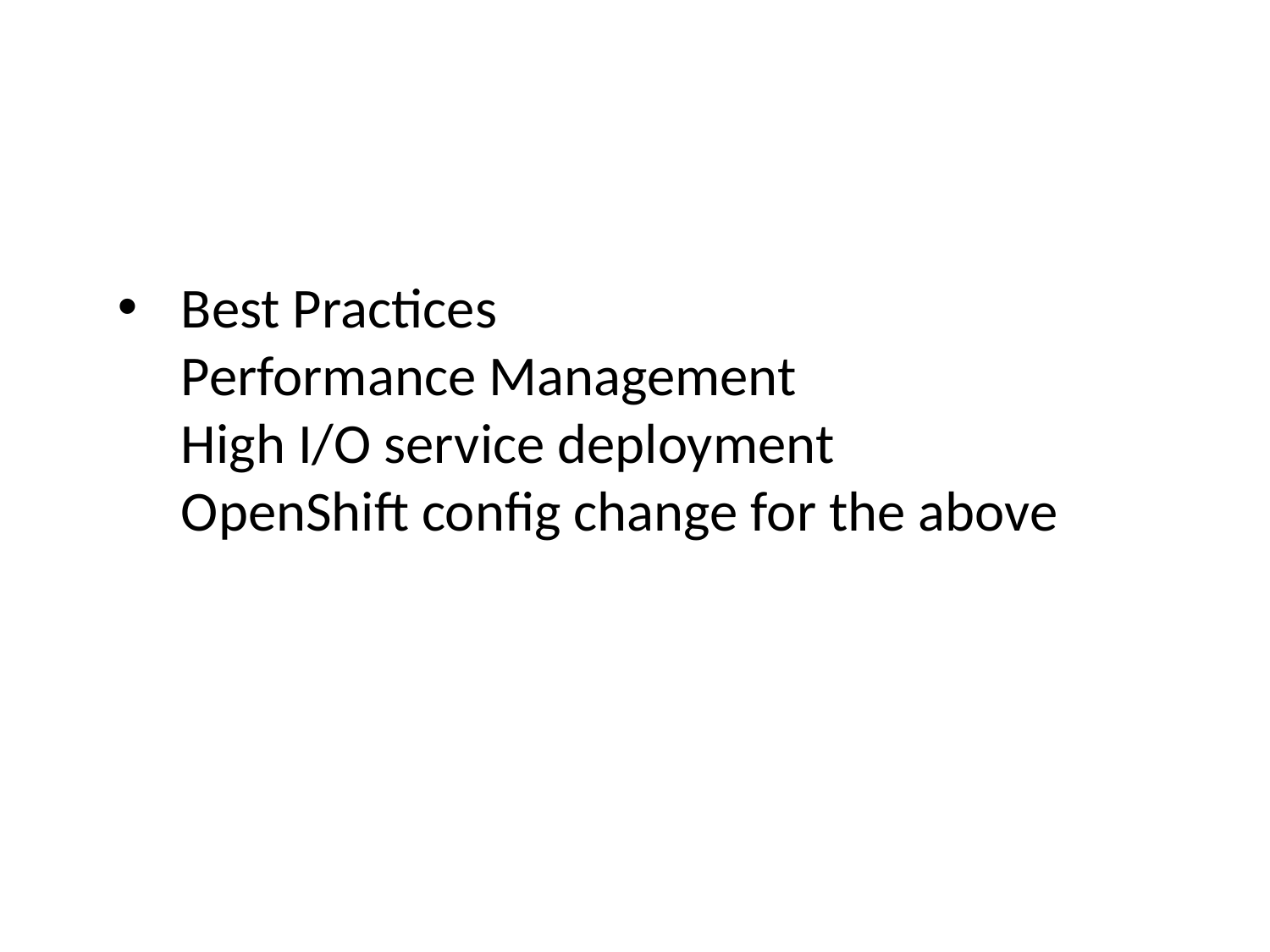

# Best Practices Performance Management High I/O service deployment OpenShift config change for the above